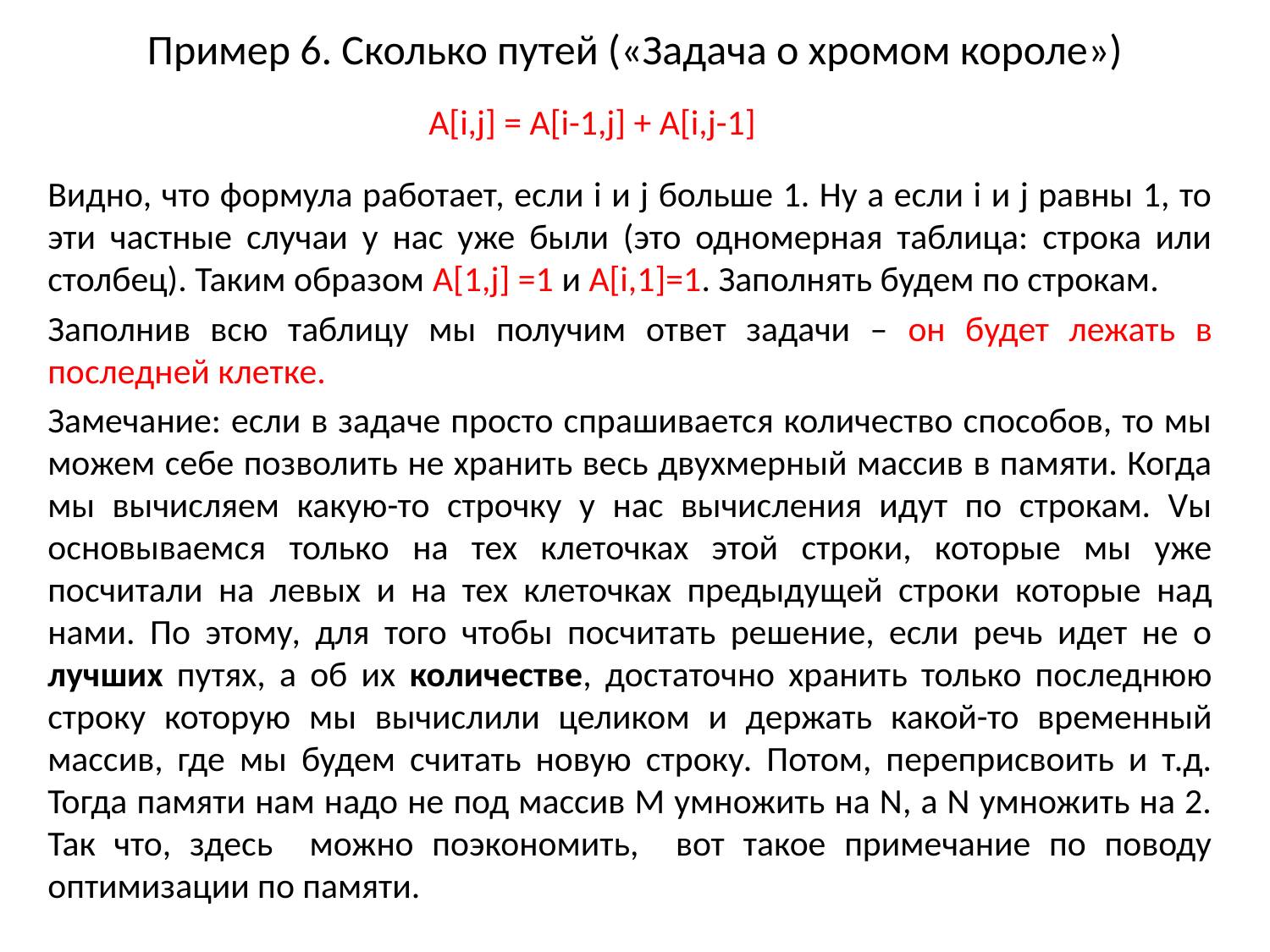

# Пример 6. Сколько путей («Задача о хромом короле»)
			А[i,j] = А[i-1,j] + А[i,j-1]

Видно, что формула работает, если i и j больше 1. Ну а если i и j равны 1, то эти частные случаи у нас уже были (это одномерная таблица: строка или столбец). Таким образом А[1,j] =1 и А[i,1]=1. Заполнять будем по строкам.
Заполнив всю таблицу мы получим ответ задачи – он будет лежать в последней клетке.
Замечание: если в задаче просто спрашивается количество способов, то мы можем себе позволить не хранить весь двухмерный массив в памяти. Когда мы вычисляем какую-то строчку у нас вычисления идут по строкам. Vы основываемся только на тех клеточках этой строки, которые мы уже посчитали на левых и на тех клеточках предыдущей строки которые над нами. По этому, для того чтобы посчитать решение, если речь идет не о лучших путях, а об их количестве, достаточно хранить только последнюю строку которую мы вычислили целиком и держать какой-то временный массив, где мы будем считать новую строку. Потом, переприсвоить и т.д. Тогда памяти нам надо не под массив M умножить на N, а N умножить на 2. Так что, здесь  можно поэкономить,  вот такое примечание по поводу оптимизации по памяти.